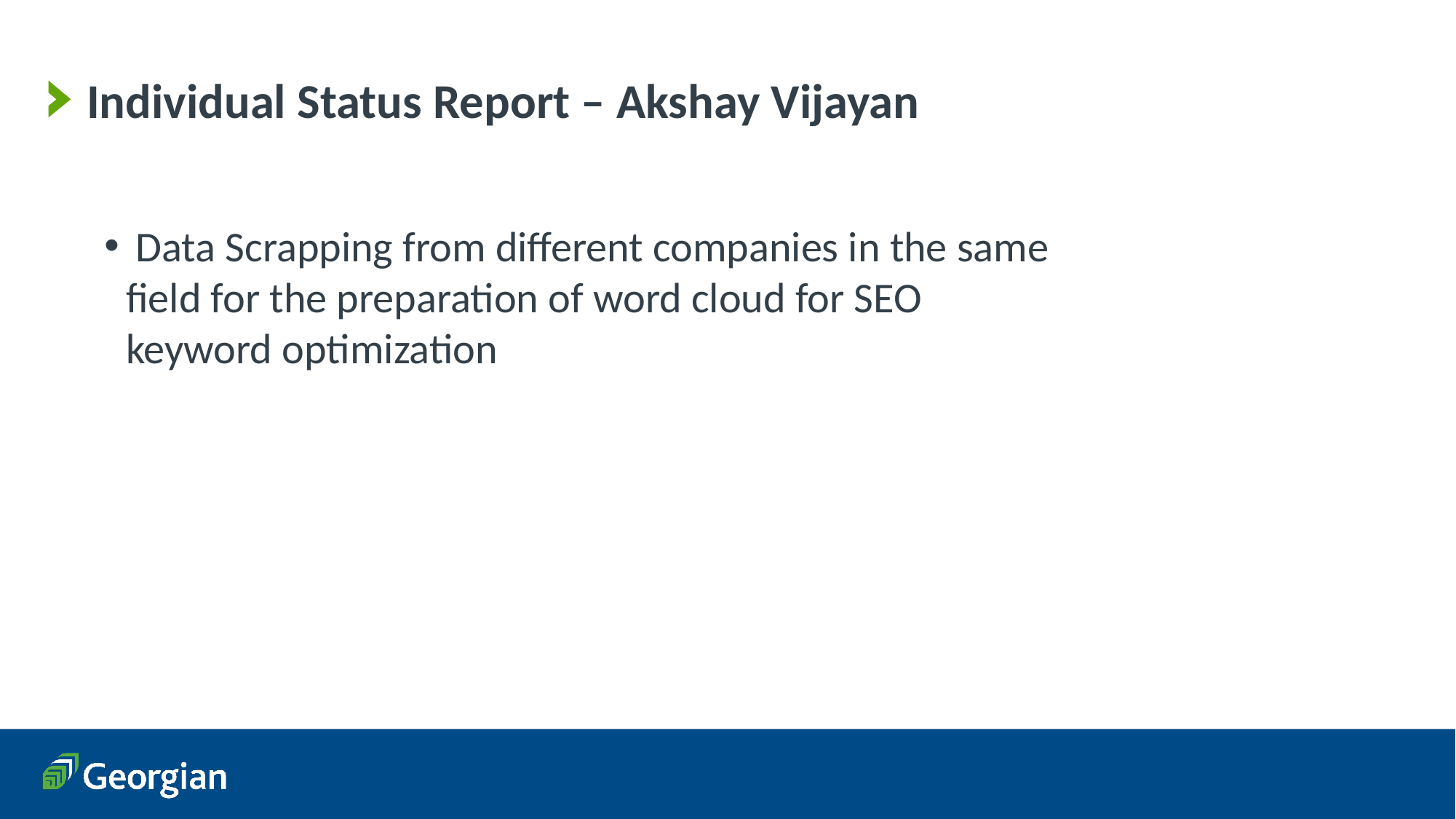

# Individual Status Report – Akshay Vijayan

 Data Scrapping from different companies in the same field for the preparation of word cloud for SEO keyword optimization